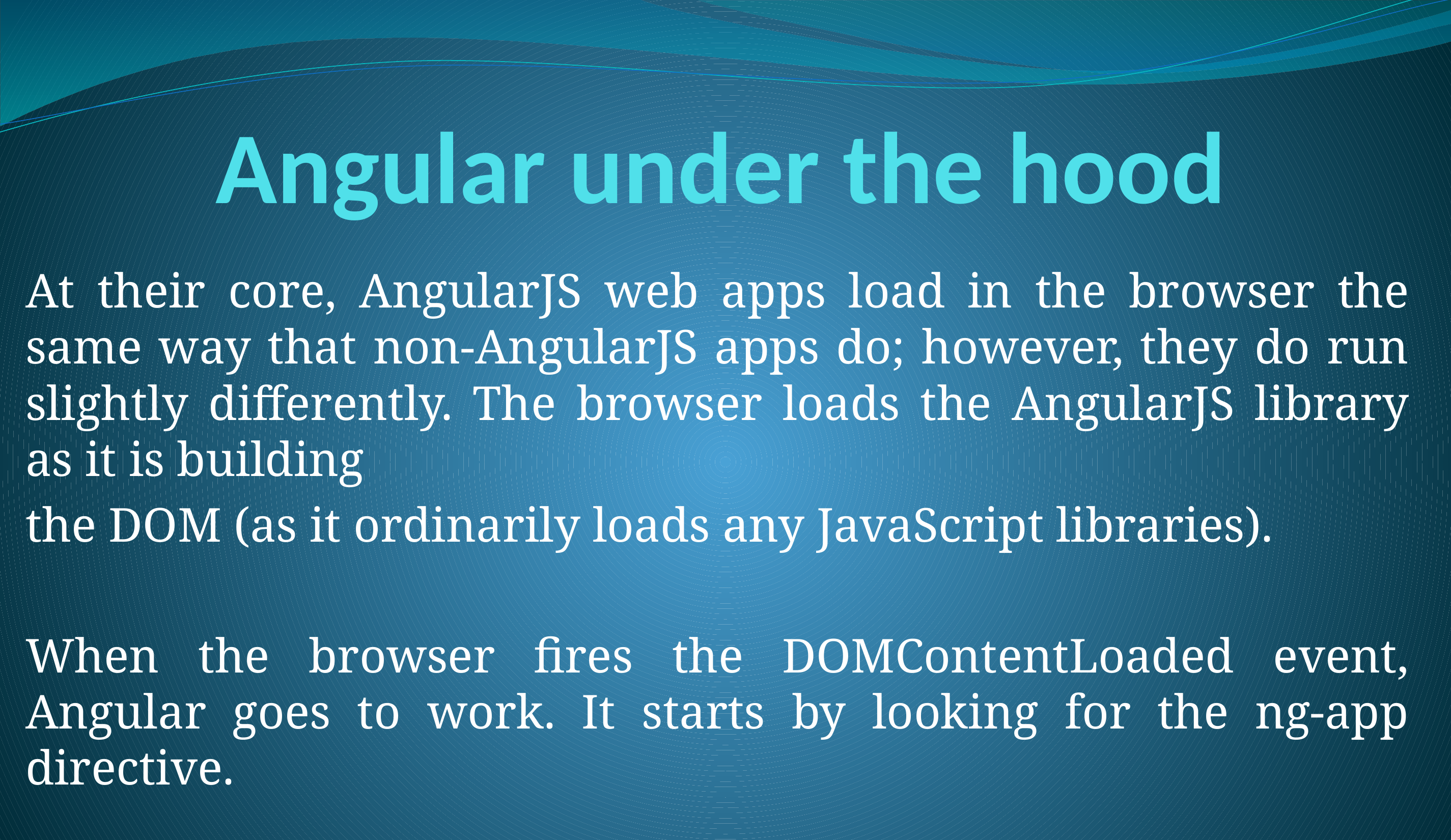

# Angular under the hood
At their core, AngularJS web apps load in the browser the same way that non-AngularJS apps do; however, they do run slightly differently. The browser loads the AngularJS library as it is building
the DOM (as it ordinarily loads any JavaScript libraries).

When the browser fires the DOMContentLoaded event, Angular goes to work. It starts by looking for the ng-app directive.